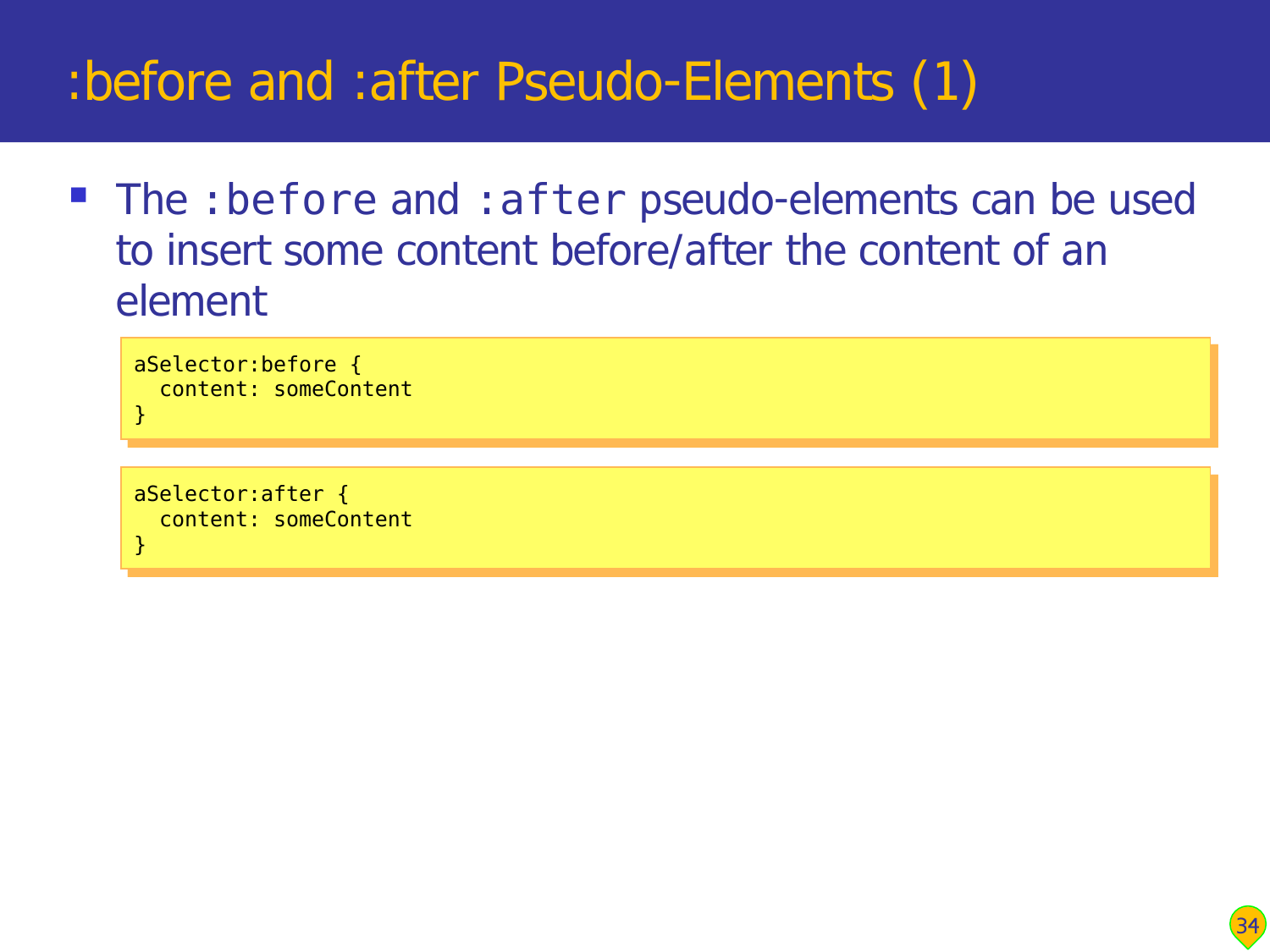

# :before and :after Pseudo-Elements (1)
The :before and :after pseudo-elements can be used to insert some content before/after the content of an element

aSelector:before {
  content: someContent
}
aSelector:after {
  content: someContent
}
34